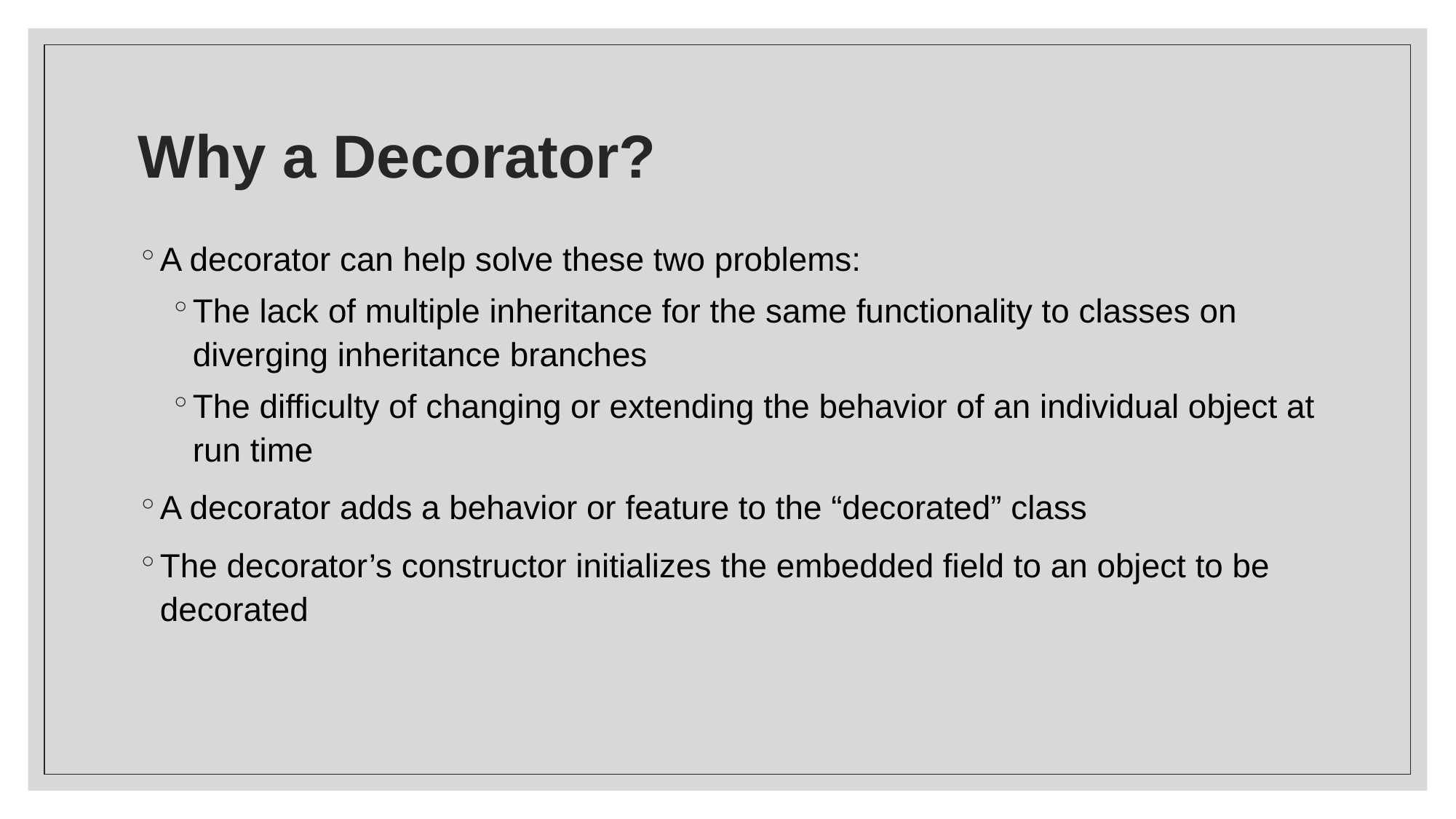

# Why a Decorator?
A decorator can help solve these two problems:
The lack of multiple inheritance for the same functionality to classes on diverging inheritance branches
The difficulty of changing or extending the behavior of an individual object at run time
A decorator adds a behavior or feature to the “decorated” class
The decorator’s constructor initializes the embedded field to an object to be decorated